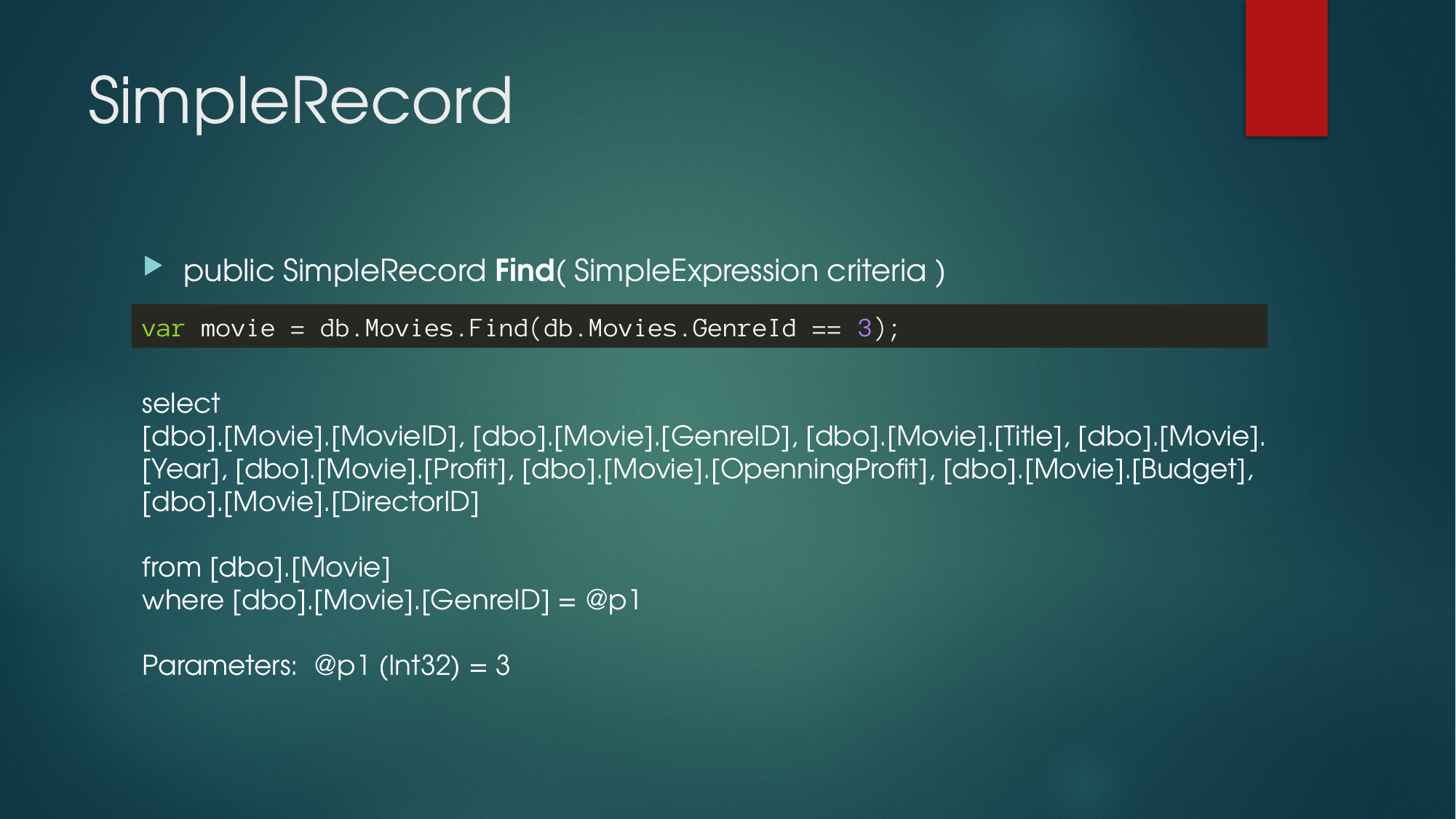

# SimpleRecord
public SimpleRecord Find( SimpleExpression criteria )

var movie = db.Movies.Find(db.Movies.GenreId == 3);
select
[dbo].[Movie].[MovieID], [dbo].[Movie].[GenreID], [dbo].[Movie].[Title], [dbo].[Movie].[Year], [dbo].[Movie].[Profit], [dbo].[Movie].[OpenningProfit], [dbo].[Movie].[Budget], [dbo].[Movie].[DirectorID]

from [dbo].[Movie]
where [dbo].[Movie].[GenreID] = @p1

Parameters:  @p1 (Int32) = 3